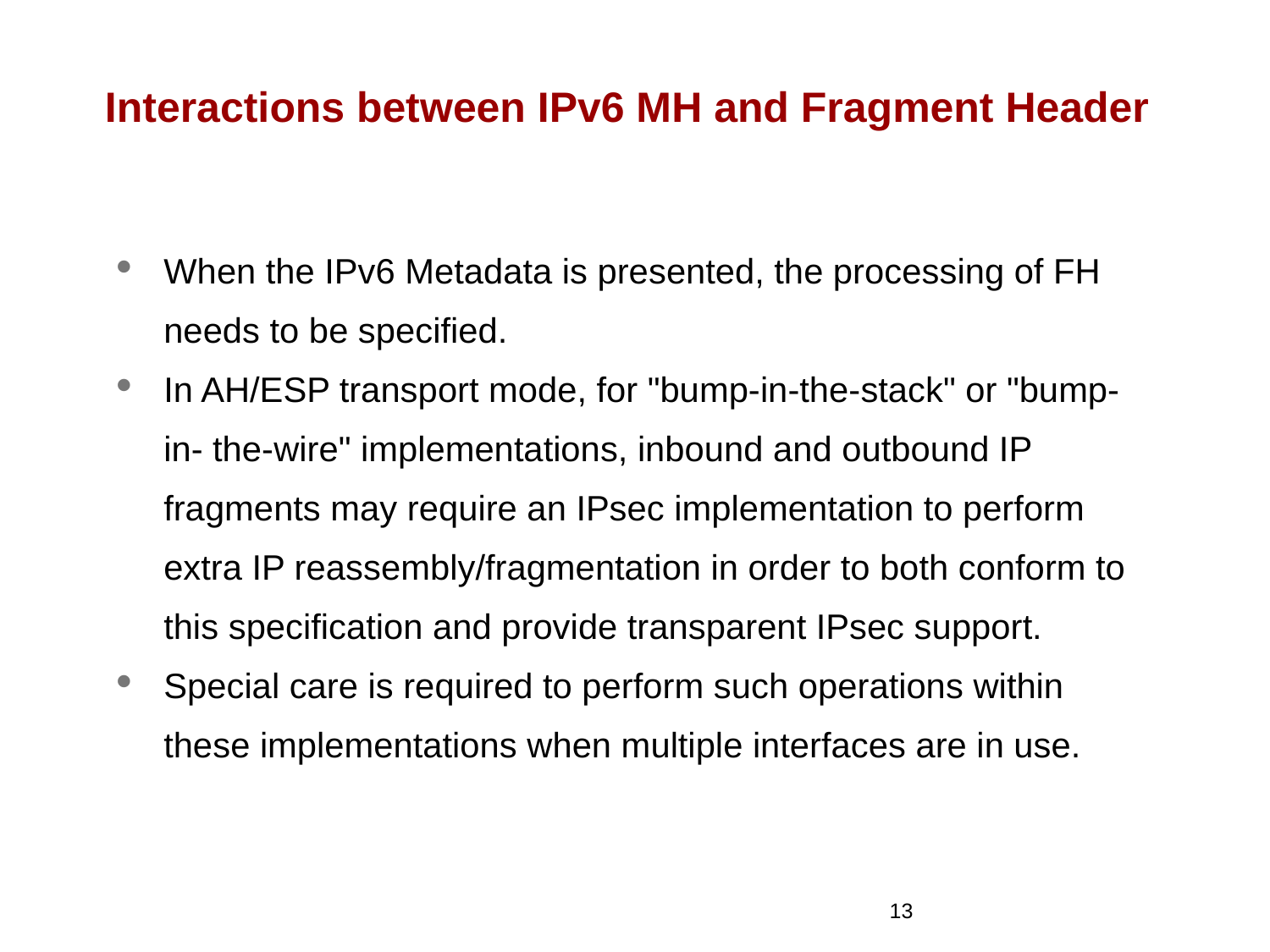

# Interactions between IPv6 MH and Fragment Header
When the IPv6 Metadata is presented, the processing of FH needs to be specified.
In AH/ESP transport mode, for "bump-in-the-stack" or "bump-in- the-wire" implementations, inbound and outbound IP fragments may require an IPsec implementation to perform extra IP reassembly/fragmentation in order to both conform to this specification and provide transparent IPsec support.
Special care is required to perform such operations within these implementations when multiple interfaces are in use.